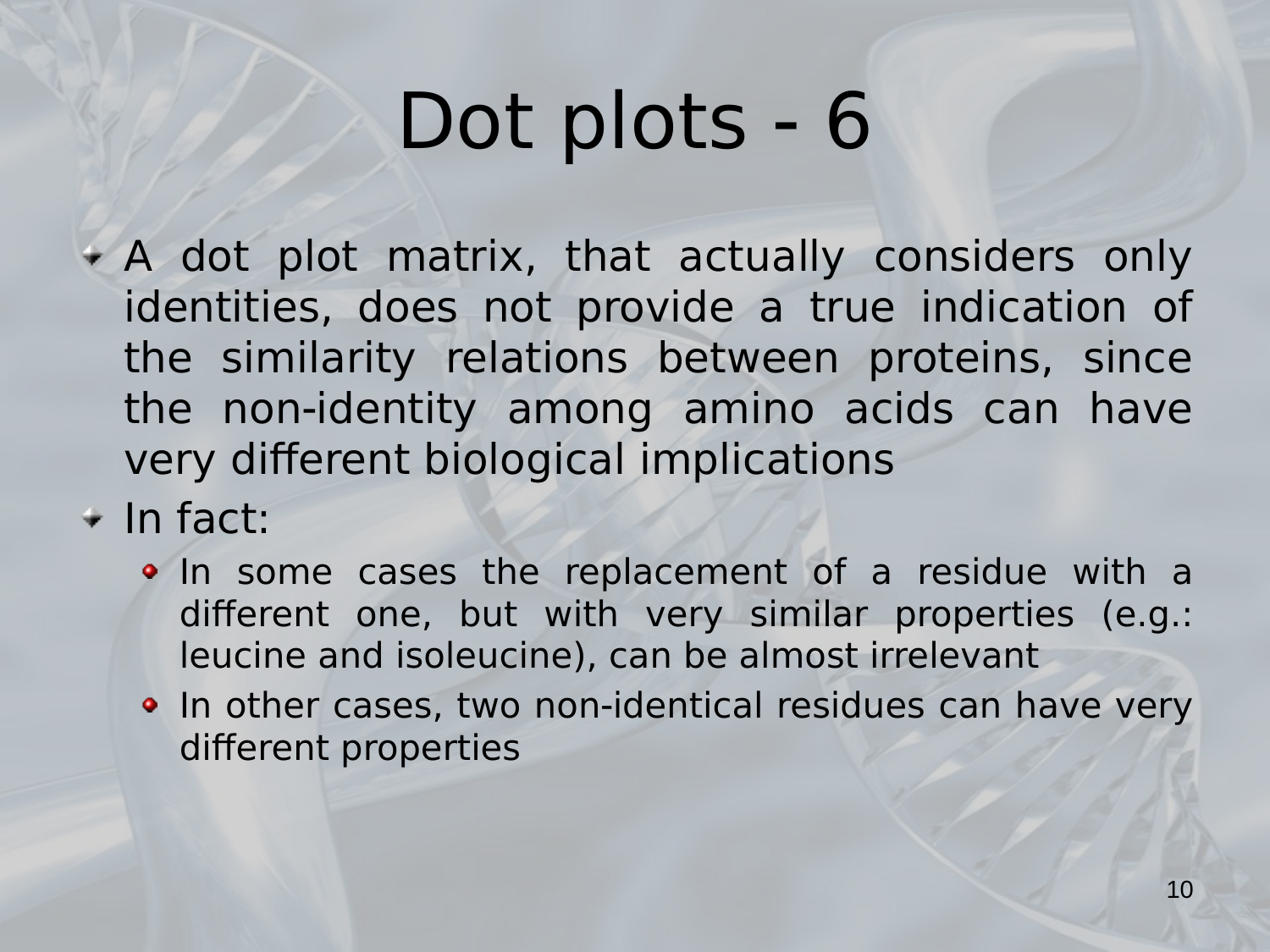

# Dot plots − 6
A dot plot matrix, that actually considers only identities, does not provide a true indication of the similarity relations between proteins, since the non−identity among amino acids can have very different biological implications
In fact:
In some cases the replacement of a residue with a different one, but with very similar properties (e.g.: leucine and isoleucine), can be almost irrelevant
In other cases, two non−identical residues can have very different properties
10